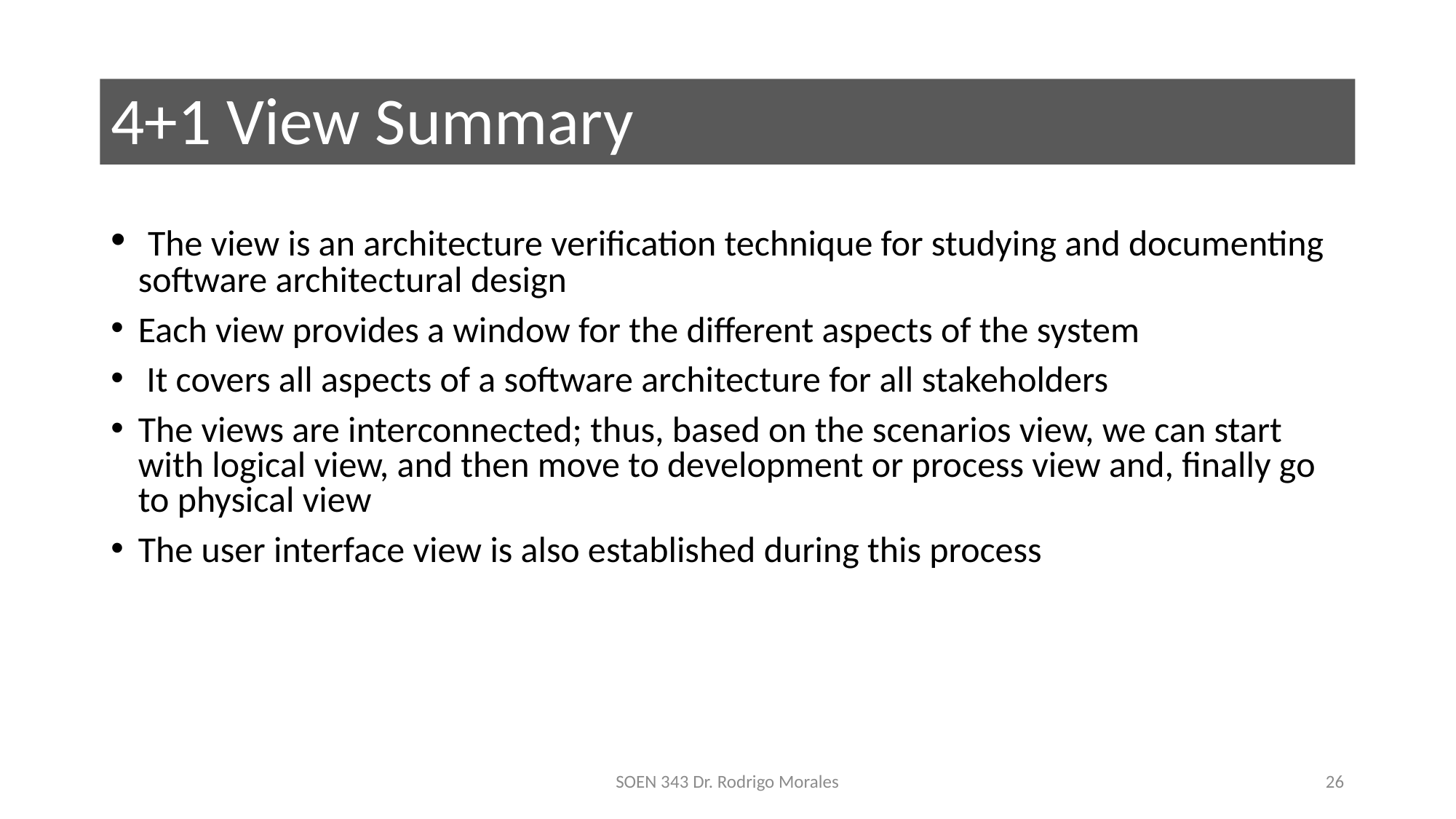

# 4+1 View Summary
 The view is an architecture verification technique for studying and documenting software architectural design
Each view provides a window for the different aspects of the system
 It covers all aspects of a software architecture for all stakeholders
The views are interconnected; thus, based on the scenarios view, we can start with logical view, and then move to development or process view and, finally go to physical view
The user interface view is also established during this process

SOEN 343 Dr. Rodrigo Morales
26